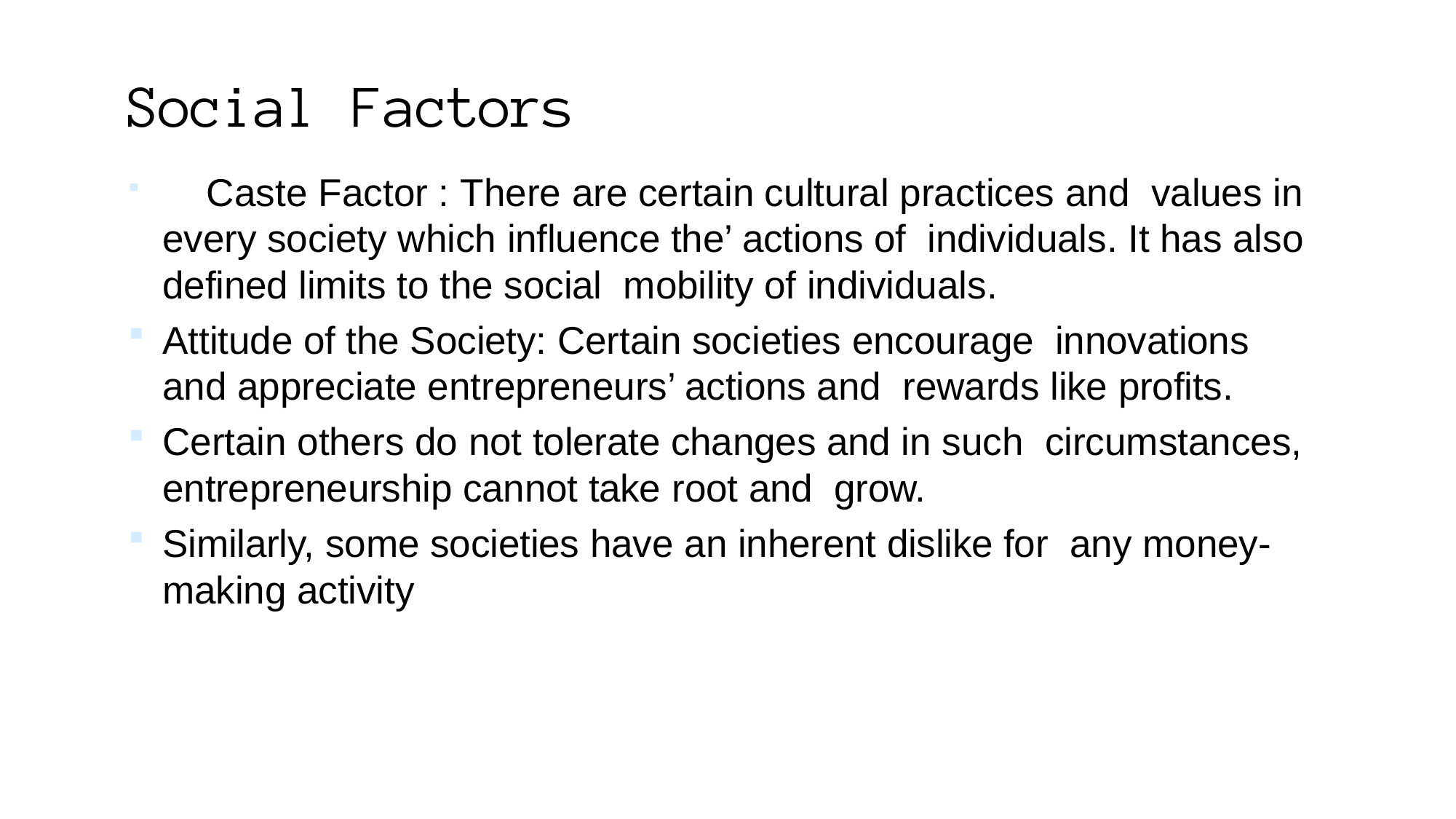

# Social Factors
	Caste Factor : There are certain cultural practices and  values in every society which influence the’ actions of  individuals. It has also defined limits to the social  mobility of individuals.
Attitude of the Society: Certain societies encourage  innovations and appreciate entrepreneurs’ actions and  rewards like profits.
Certain others do not tolerate changes and in such  circumstances, entrepreneurship cannot take root and  grow.
Similarly, some societies have an inherent dislike for  any money-making activity